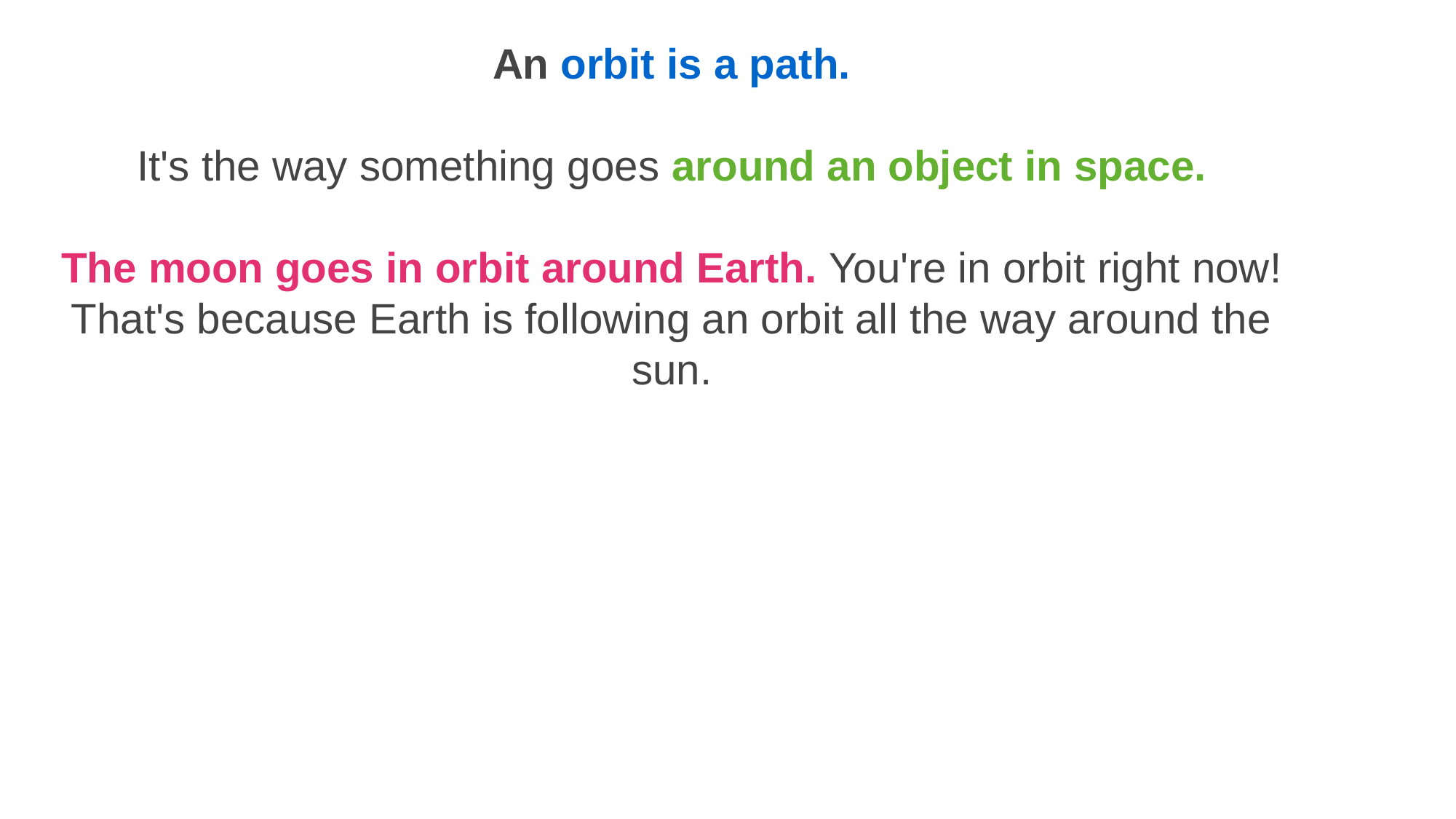

An orbit is a path.

It's the way something goes around an object in space.

The moon goes in orbit around Earth. You're in orbit right now! That's because Earth is following an orbit all the way around the sun.